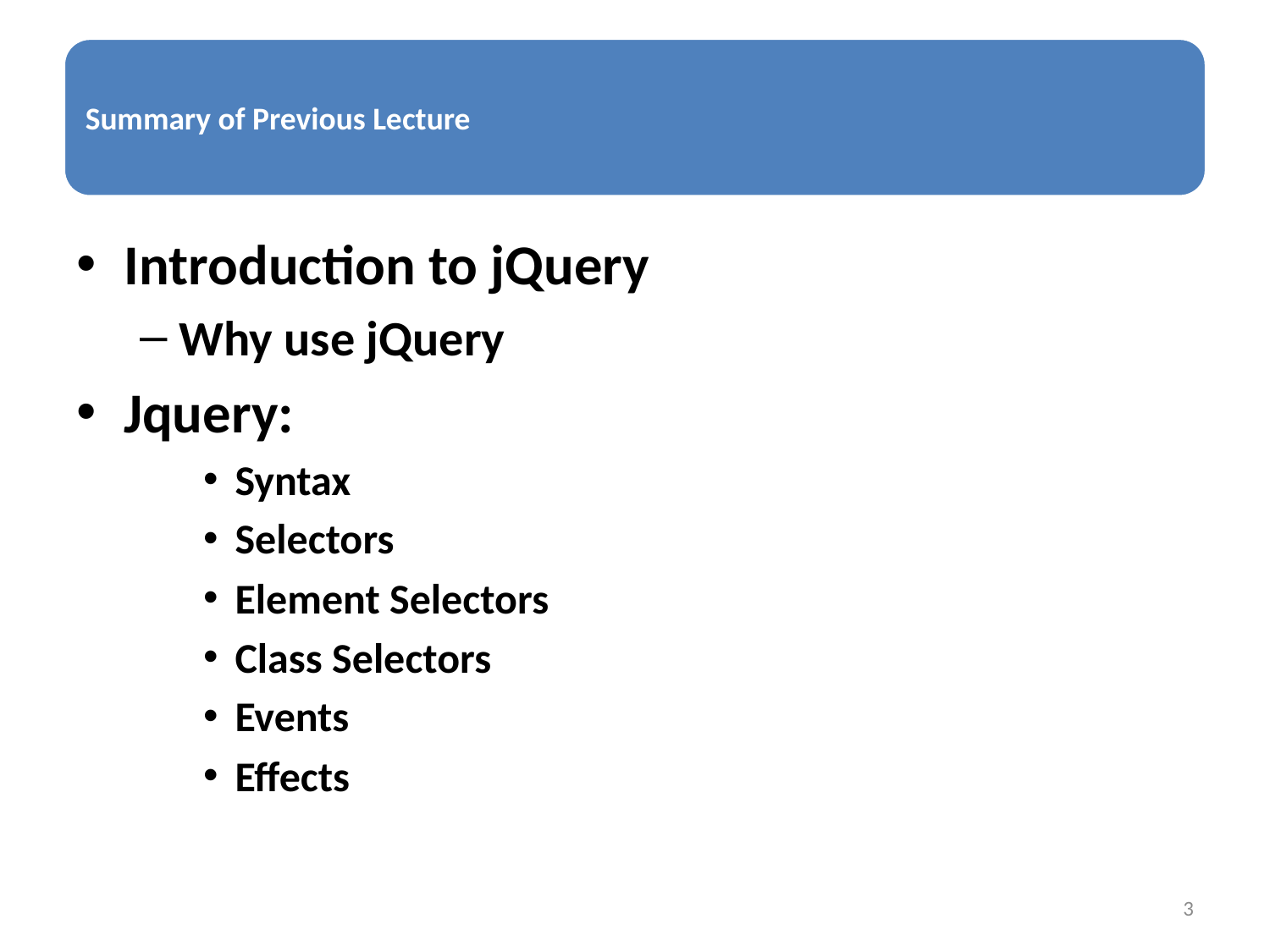

Summary of Previous Lecture
Introduction to jQuery
Why use jQuery
Jquery:
Syntax
Selectors
Element Selectors
Class Selectors
Events
Effects
3